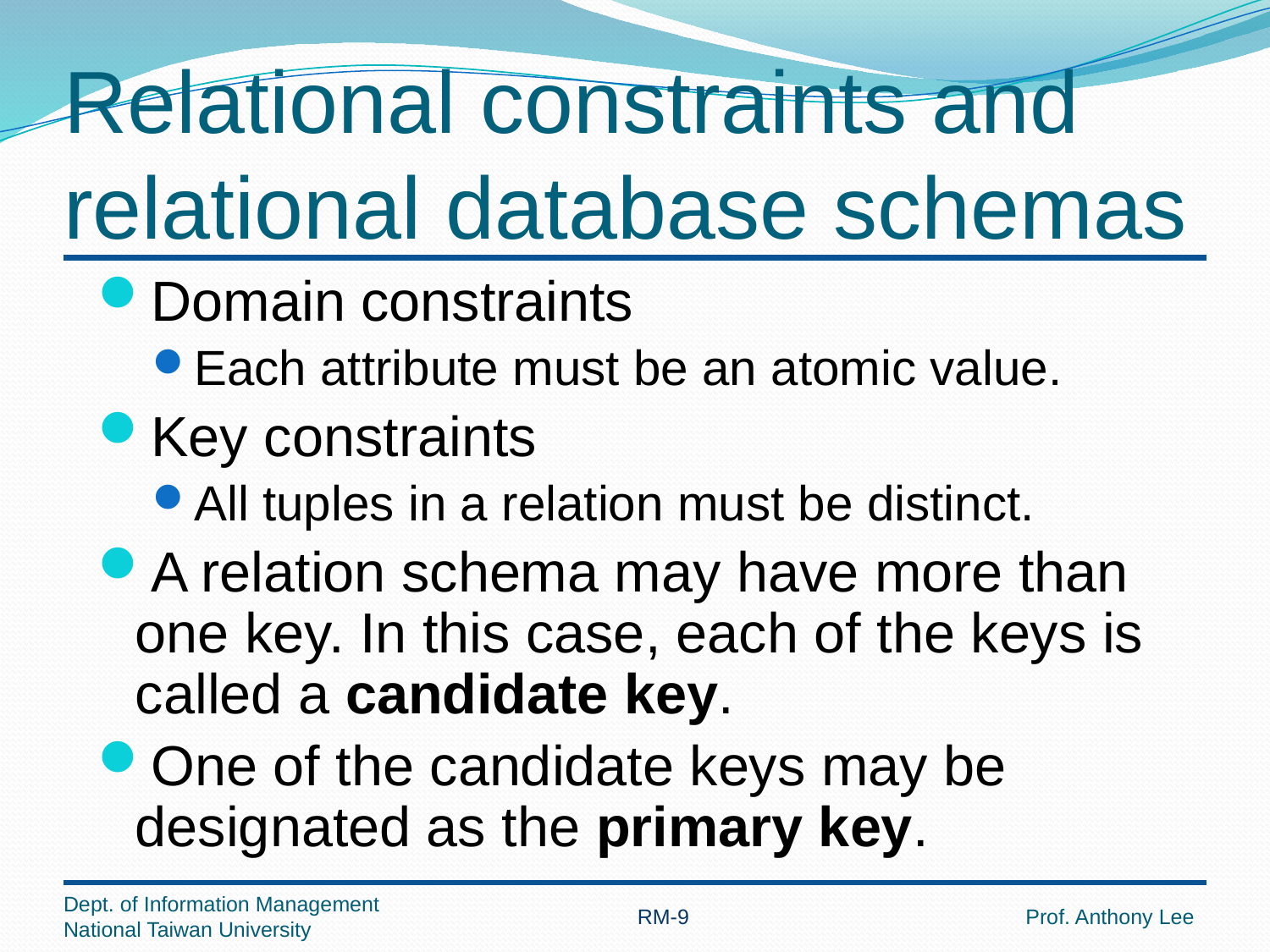

# Relational constraints and relational database schemas
Domain constraints
Each attribute must be an atomic value.
Key constraints
All tuples in a relation must be distinct.
A relation schema may have more than one key. In this case, each of the keys is called a candidate key.
One of the candidate keys may be designated as the primary key.